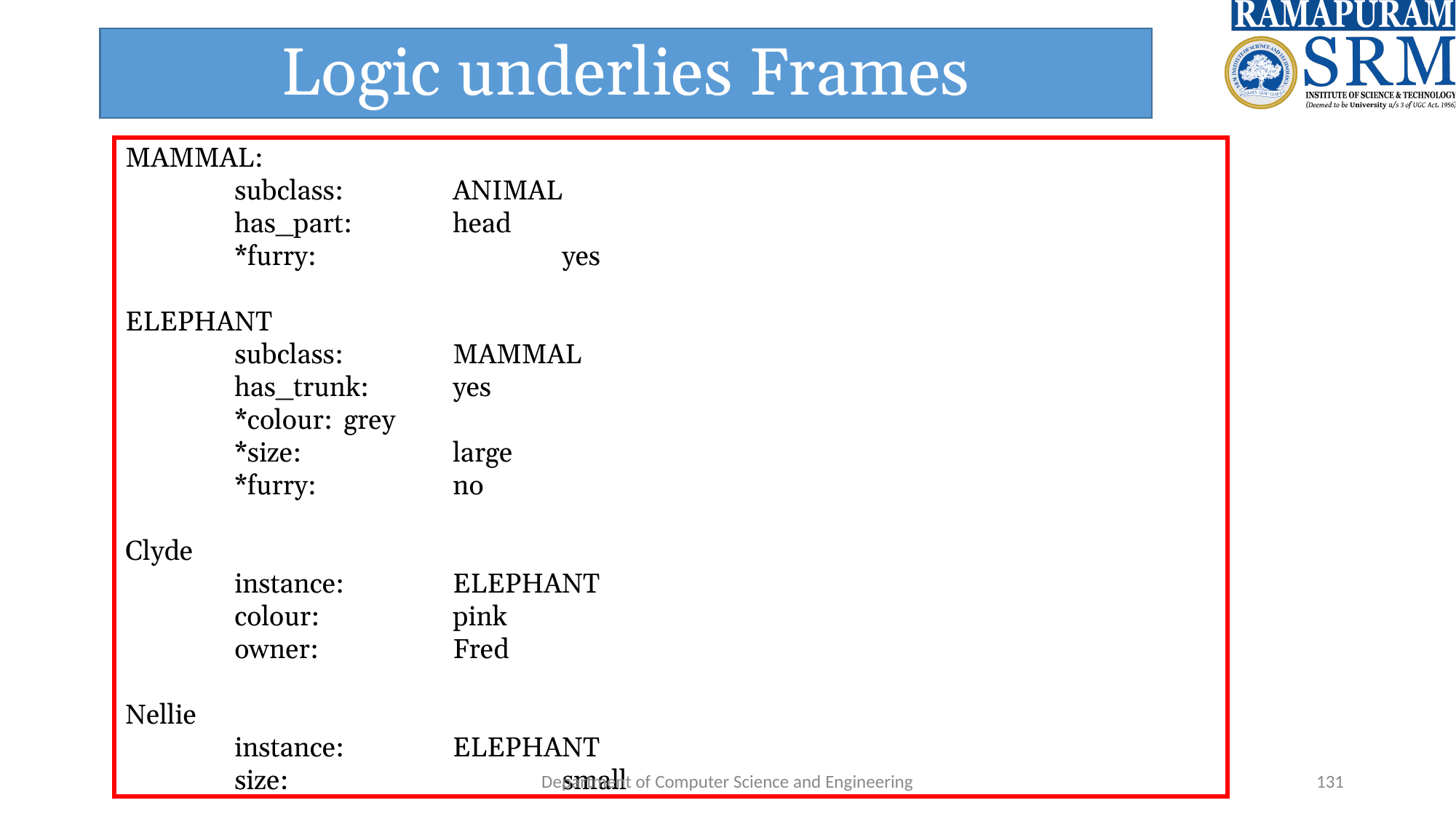

# Logic underlies Frames
MAMMAL:
	subclass: 	ANIMAL
	has_part: 	head
	*furry:			yes

ELEPHANT
	subclass: 	MAMMAL
	has_trunk:	yes
	*colour: 	grey
	*size: 		large
	*furry:		no

Clyde
	instance:	ELEPHANT
	colour:		pink
	owner:		Fred

Nellie
	instance:	ELEPHANT
	size: 			small
Department of Computer Science and Engineering
131